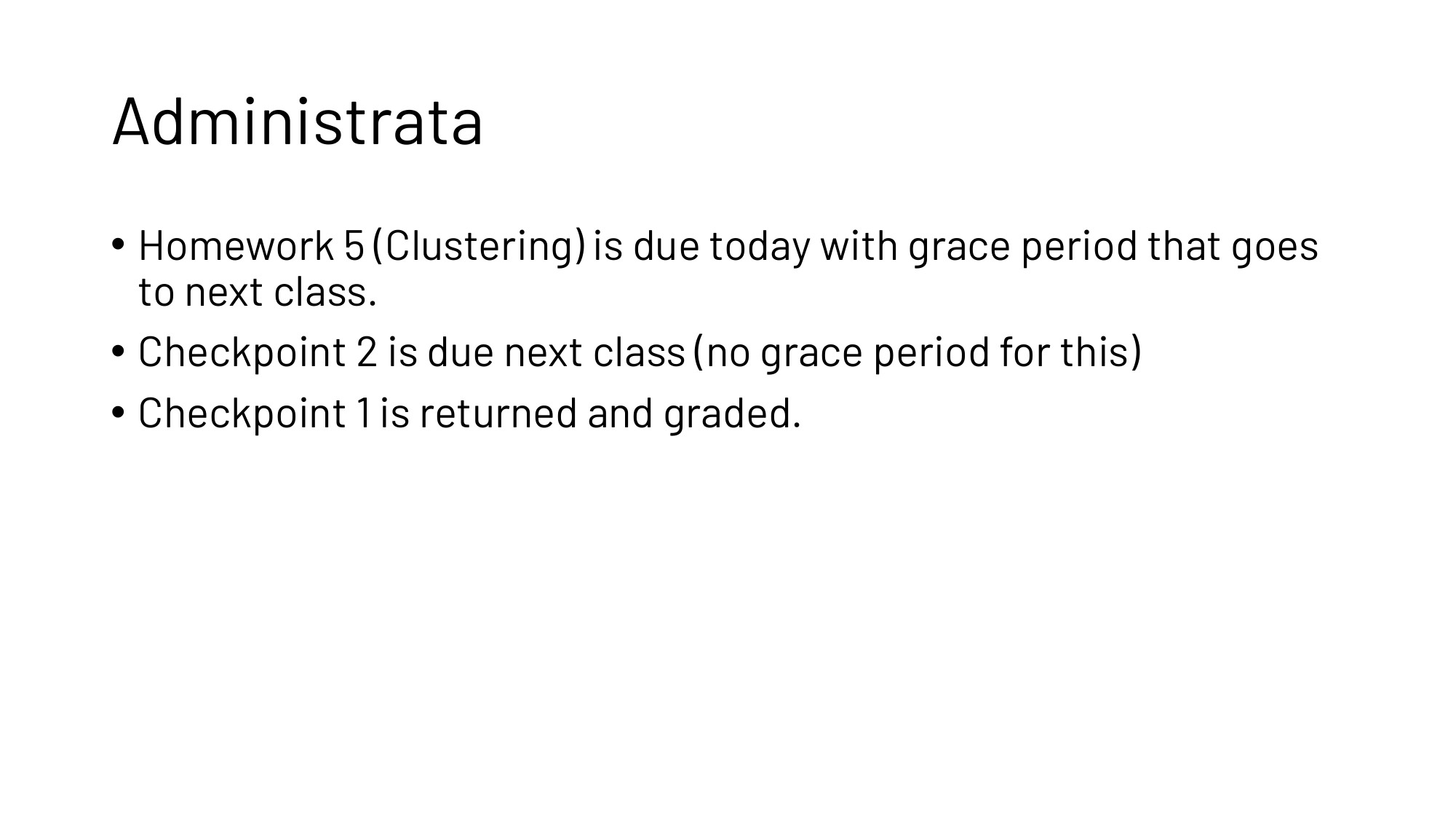

# Administrata
Homework 5 (Clustering) is due today with grace period that goes to next class.
Checkpoint 2 is due next class (no grace period for this)
Checkpoint 1 is returned and graded.